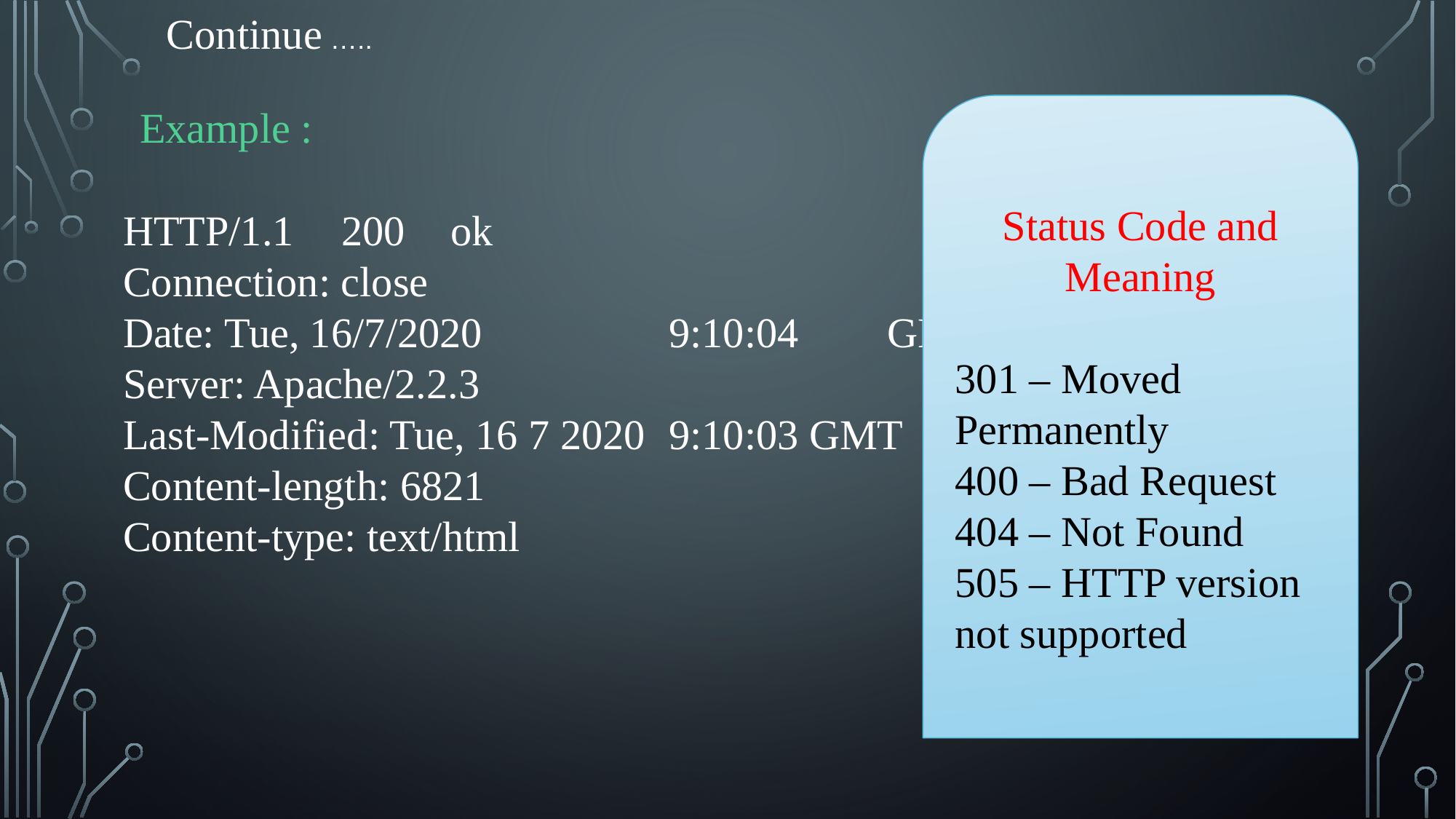

Continue …..
Status Code and Meaning

301 – Moved Permanently
400 – Bad Request
404 – Not Found
505 – HTTP version not supported
Example :
HTTP/1.1	200	ok
Connection: close
Date: Tue, 16/7/2020		9:10:04	GMT
Server: Apache/2.2.3
Last-Modified: Tue, 16 7 2020	9:10:03 GMT
Content-length: 6821
Content-type: text/html